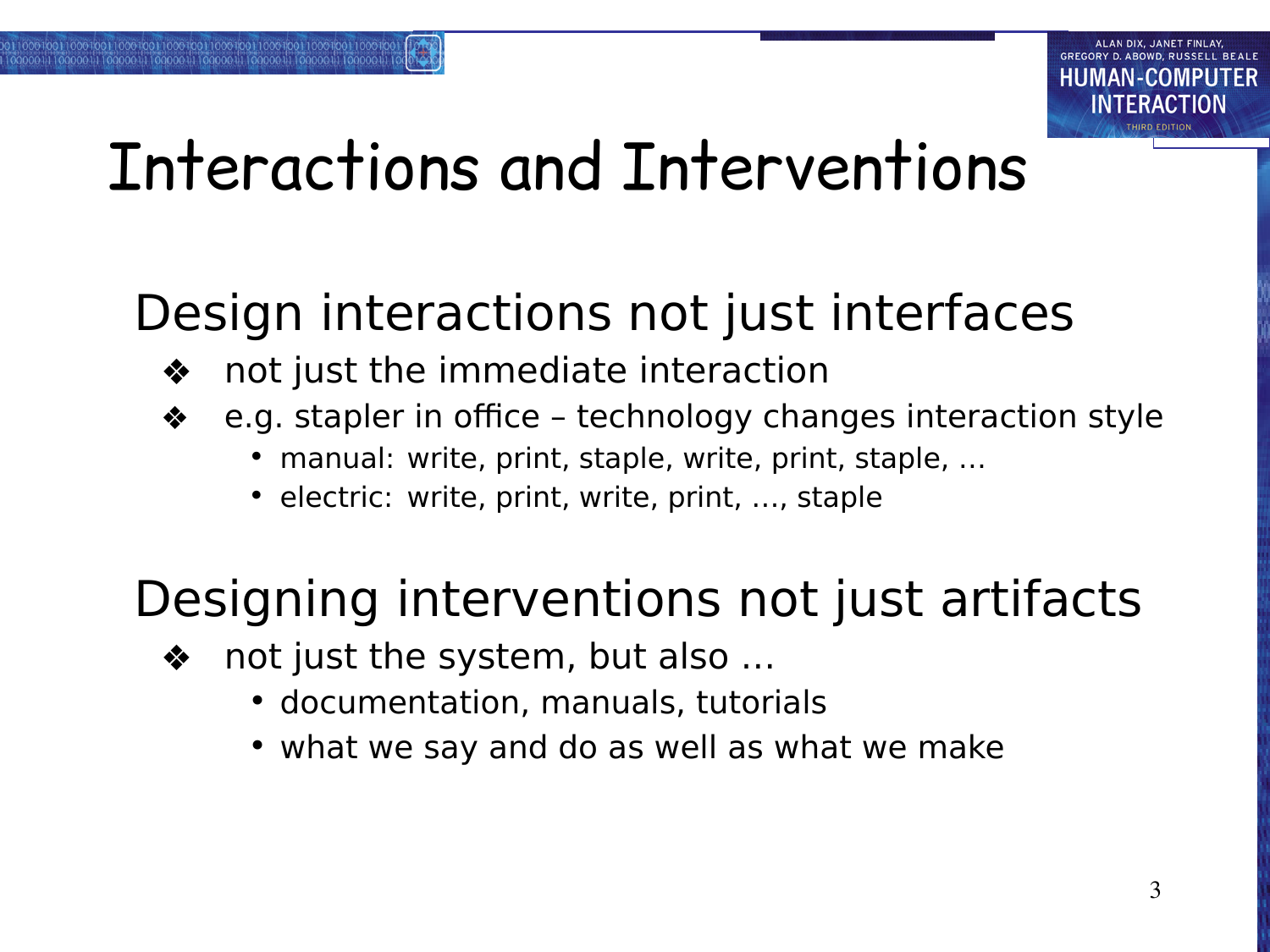

# Interactions and Interventions
Design interactions not just interfaces
not just the immediate interaction
e.g. stapler in office – technology changes interaction style
manual:	write, print, staple, write, print, staple, …
electric:	write, print, write, print, …, staple

Designing interventions not just artifacts
not just the system, but also …
documentation, manuals, tutorials
what we say and do as well as what we make
3